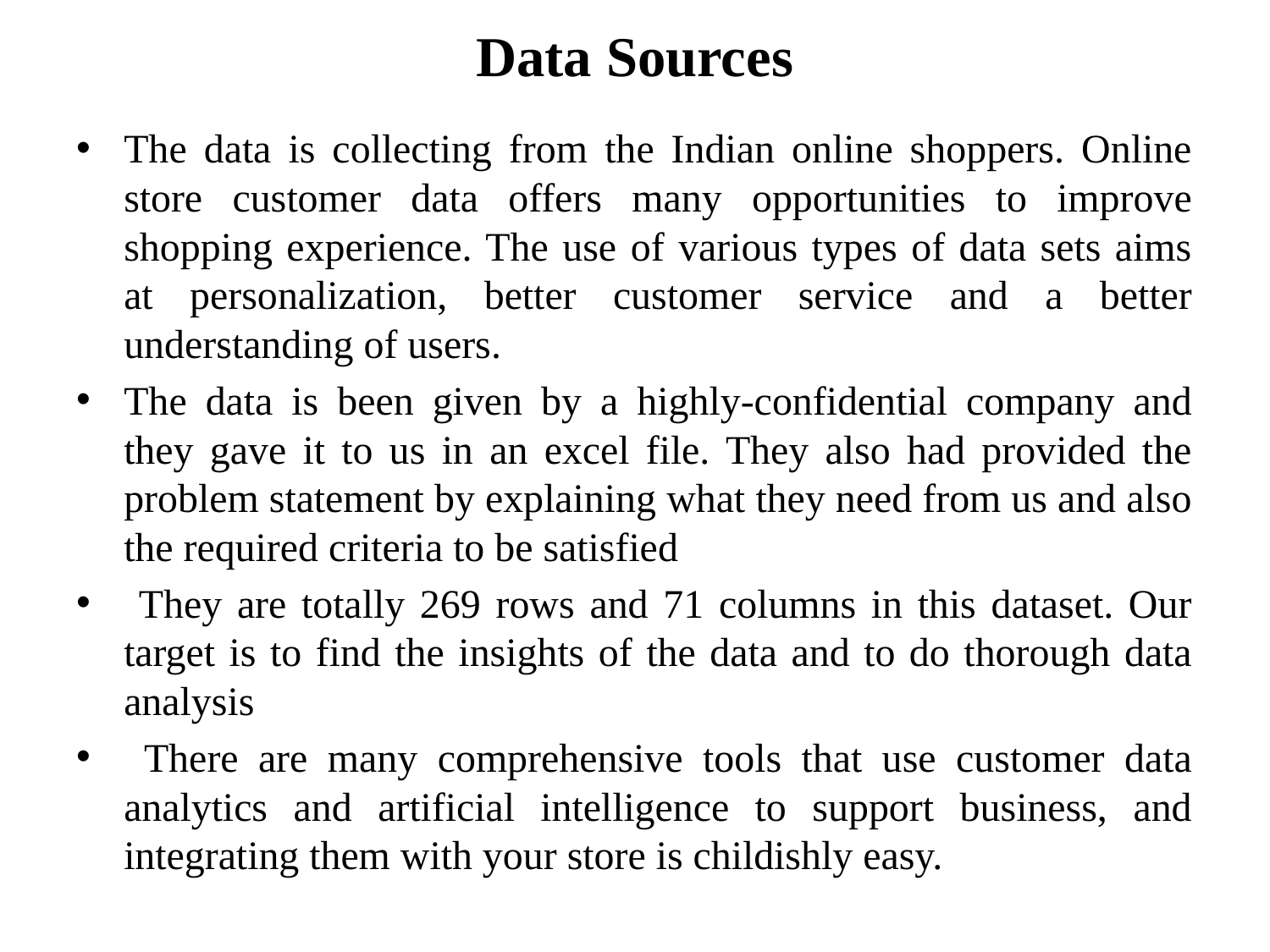

# Data Sources
The data is collecting from the Indian online shoppers. Online store customer data offers many opportunities to improve shopping experience. The use of various types of data sets aims at personalization, better customer service and a better understanding of users.
The data is been given by a highly-confidential company and they gave it to us in an excel file. They also had provided the problem statement by explaining what they need from us and also the required criteria to be satisfied
 They are totally 269 rows and 71 columns in this dataset. Our target is to find the insights of the data and to do thorough data analysis
 There are many comprehensive tools that use customer data analytics and artificial intelligence to support business, and integrating them with your store is childishly easy.